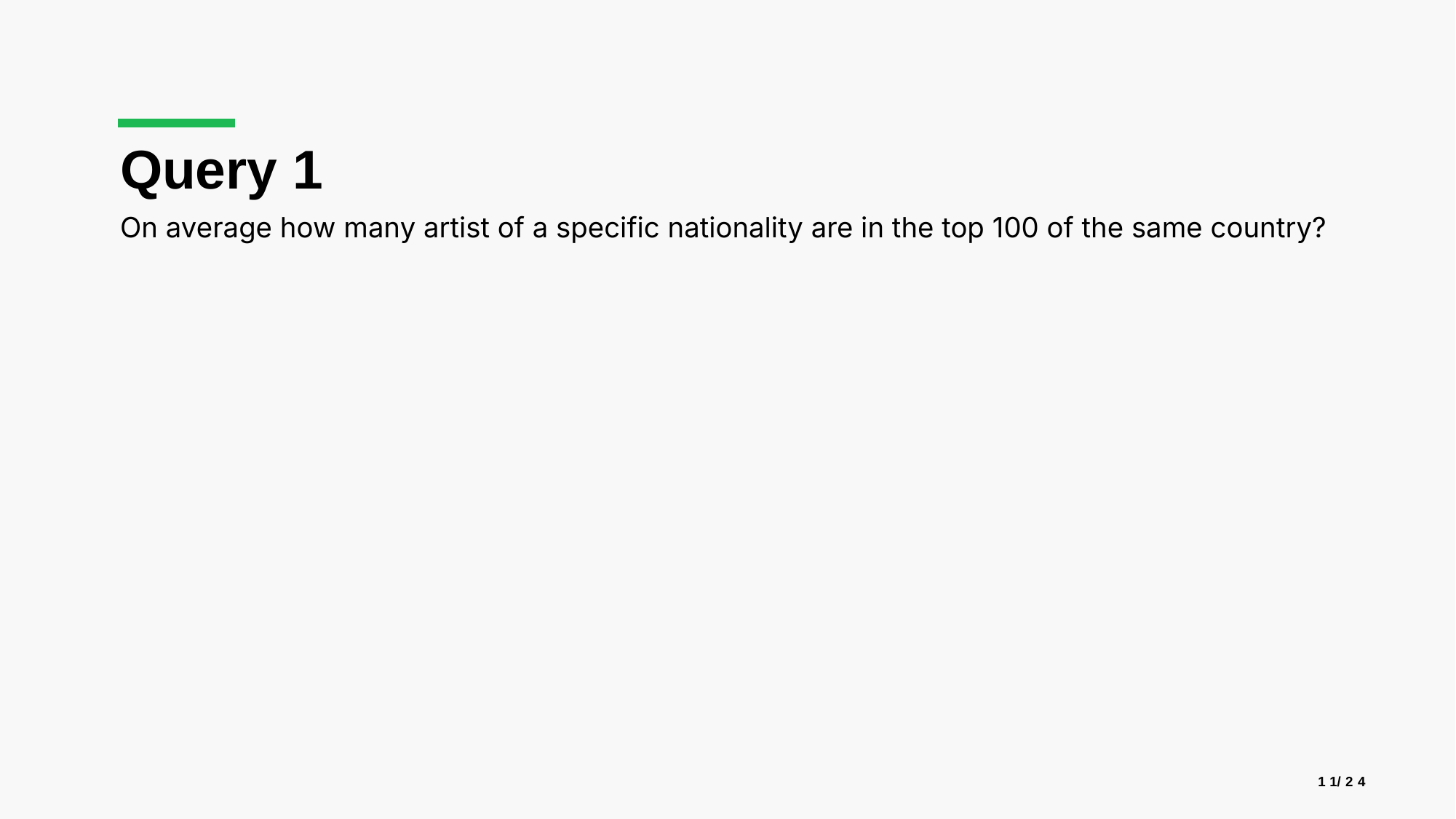

# Query 1
On average how many artist of a specific nationality are in the top 100 of the same country?
11/24